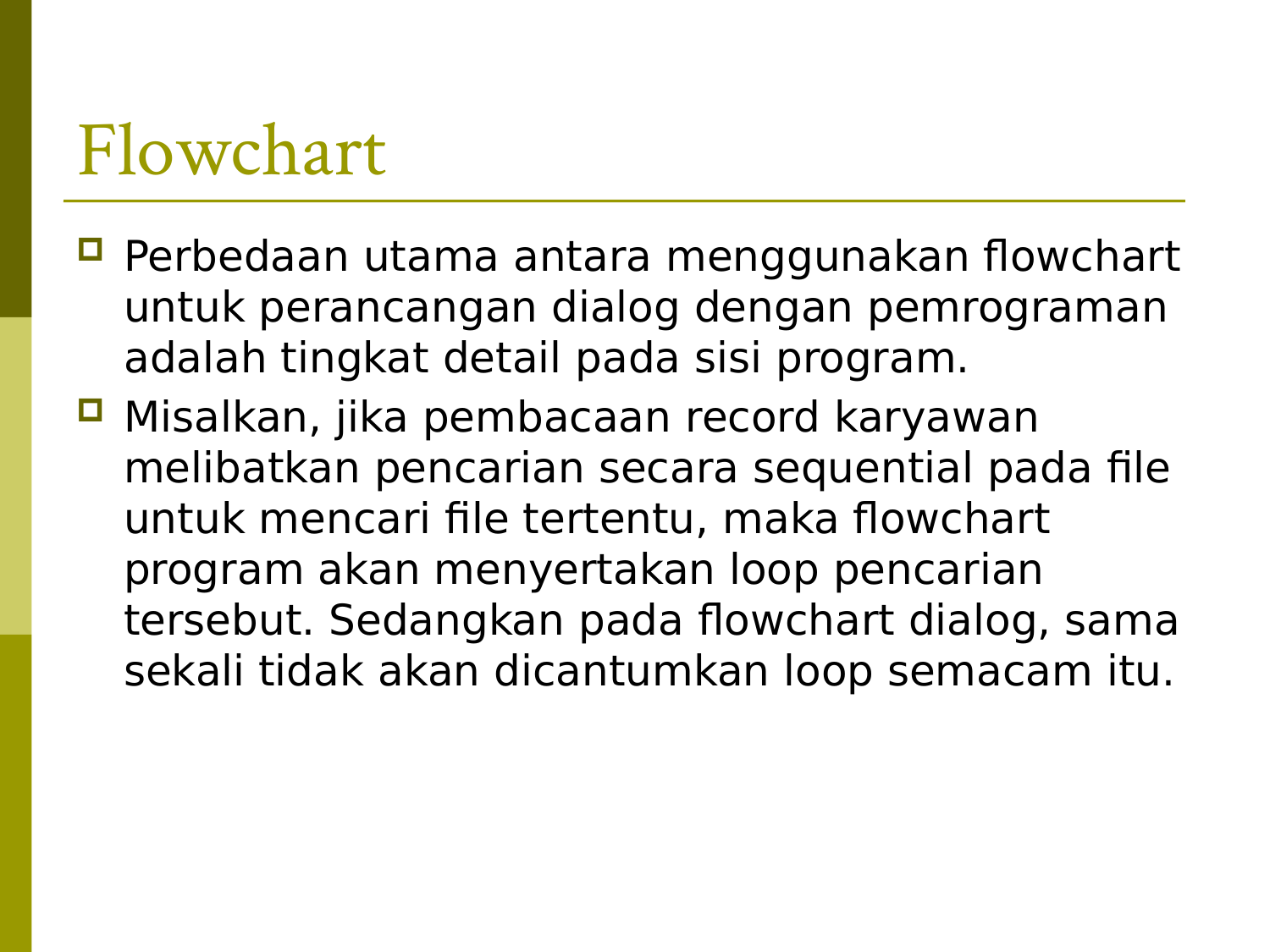

# Flowchart
Perbedaan utama antara menggunakan flowchart untuk perancangan dialog dengan pemrograman adalah tingkat detail pada sisi program.
Misalkan, jika pembacaan record karyawan melibatkan pencarian secara sequential pada file untuk mencari file tertentu, maka flowchart program akan menyertakan loop pencarian tersebut. Sedangkan pada flowchart dialog, sama sekali tidak akan dicantumkan loop semacam itu.